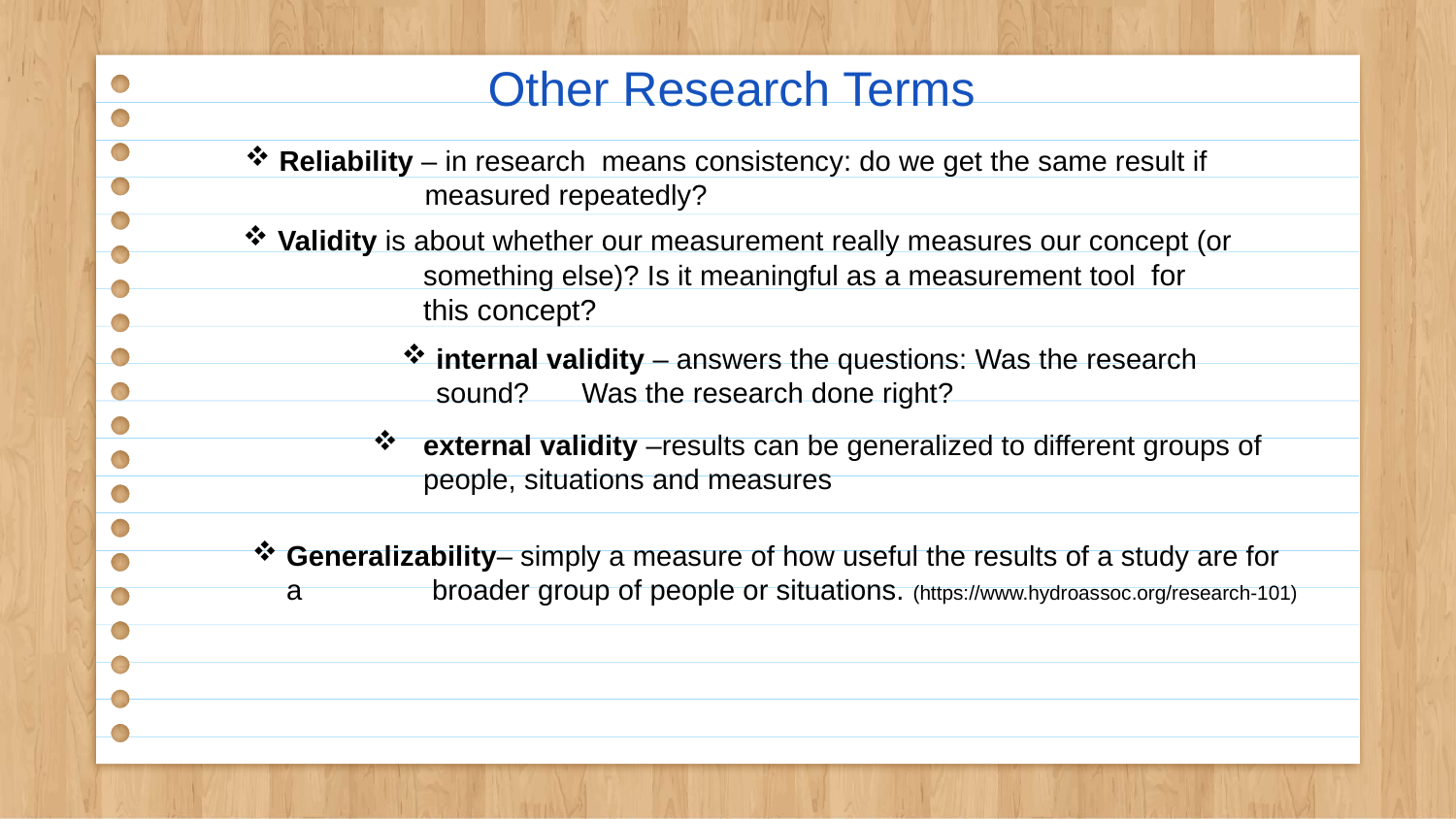

# Other Research Terms
Reliability – in research  means consistency: do we get the same result if 	measured repeatedly?

Validity is about whether our measurement really measures our concept (or 	something else)? Is it meaningful as a measurement tool 	for 	this concept?

internal validity – answers the questions: Was the research sound?  	Was the research done right?

external validity –results can be generalized to different groups of people, situations and measures

Generalizability– simply a measure of how useful the results of a study are for a 	broader group of people or situations. (https://www.hydroassoc.org/research-101)